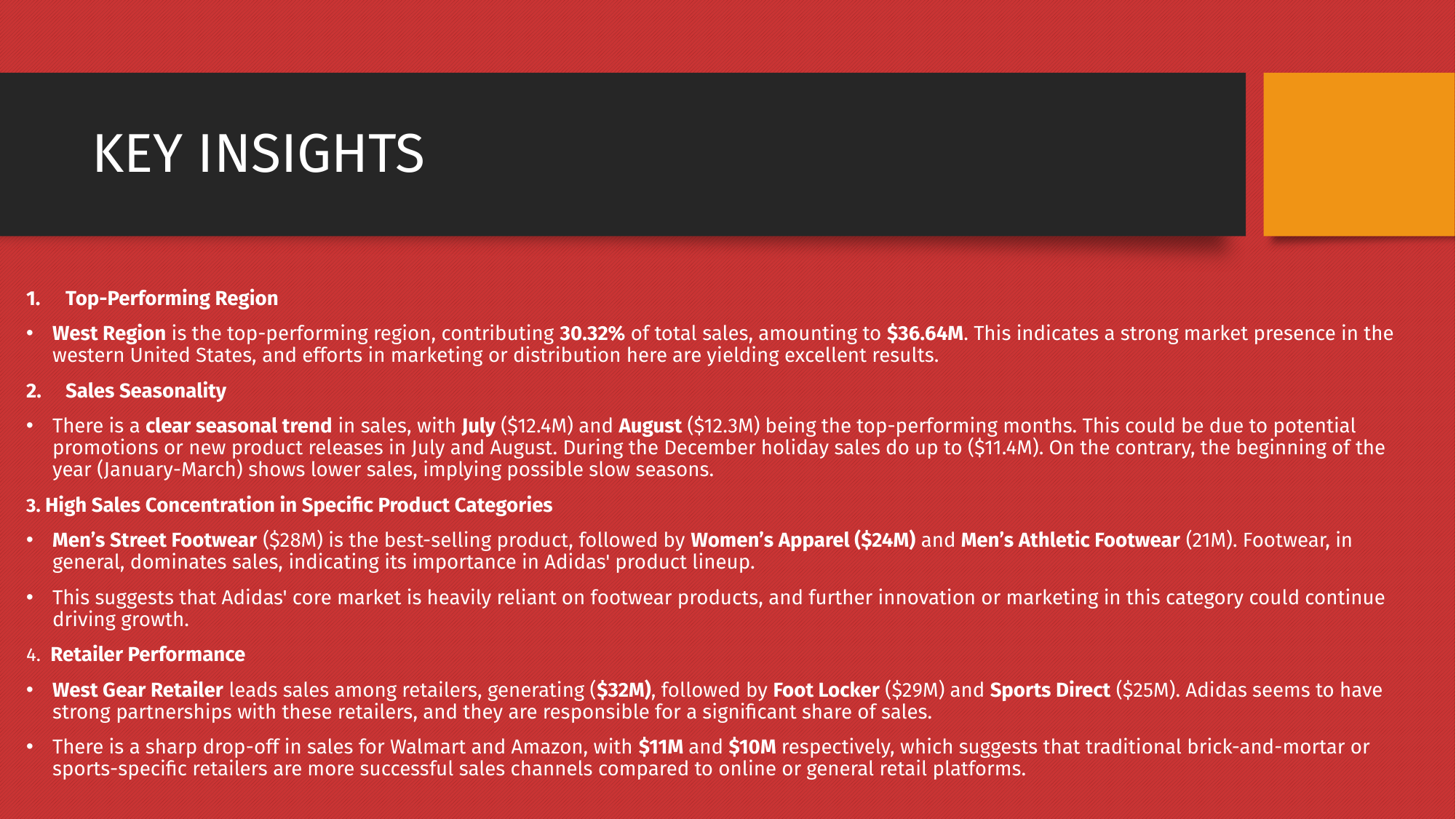

# KEY INSIGHTS

Top-Performing Region
West Region is the top-performing region, contributing 30.32% of total sales, amounting to $36.64M. This indicates a strong market presence in the western United States, and efforts in marketing or distribution here are yielding excellent results.
Sales Seasonality
There is a clear seasonal trend in sales, with July ($12.4M) and August ($12.3M) being the top-performing months. This could be due to potential promotions or new product releases in July and August. During the December holiday sales do up to ($11.4M). On the contrary, the beginning of the year (January-March) shows lower sales, implying possible slow seasons.
3. High Sales Concentration in Specific Product Categories
Men’s Street Footwear ($28M) is the best-selling product, followed by Women’s Apparel ($24M) and Men’s Athletic Footwear (21M). Footwear, in general, dominates sales, indicating its importance in Adidas' product lineup.
This suggests that Adidas' core market is heavily reliant on footwear products, and further innovation or marketing in this category could continue driving growth.
4.  Retailer Performance
West Gear Retailer leads sales among retailers, generating ($32M), followed by Foot Locker ($29M) and Sports Direct ($25M). Adidas seems to have strong partnerships with these retailers, and they are responsible for a significant share of sales.
There is a sharp drop-off in sales for Walmart and Amazon, with $11M and $10M respectively, which suggests that traditional brick-and-mortar or sports-specific retailers are more successful sales channels compared to online or general retail platforms.